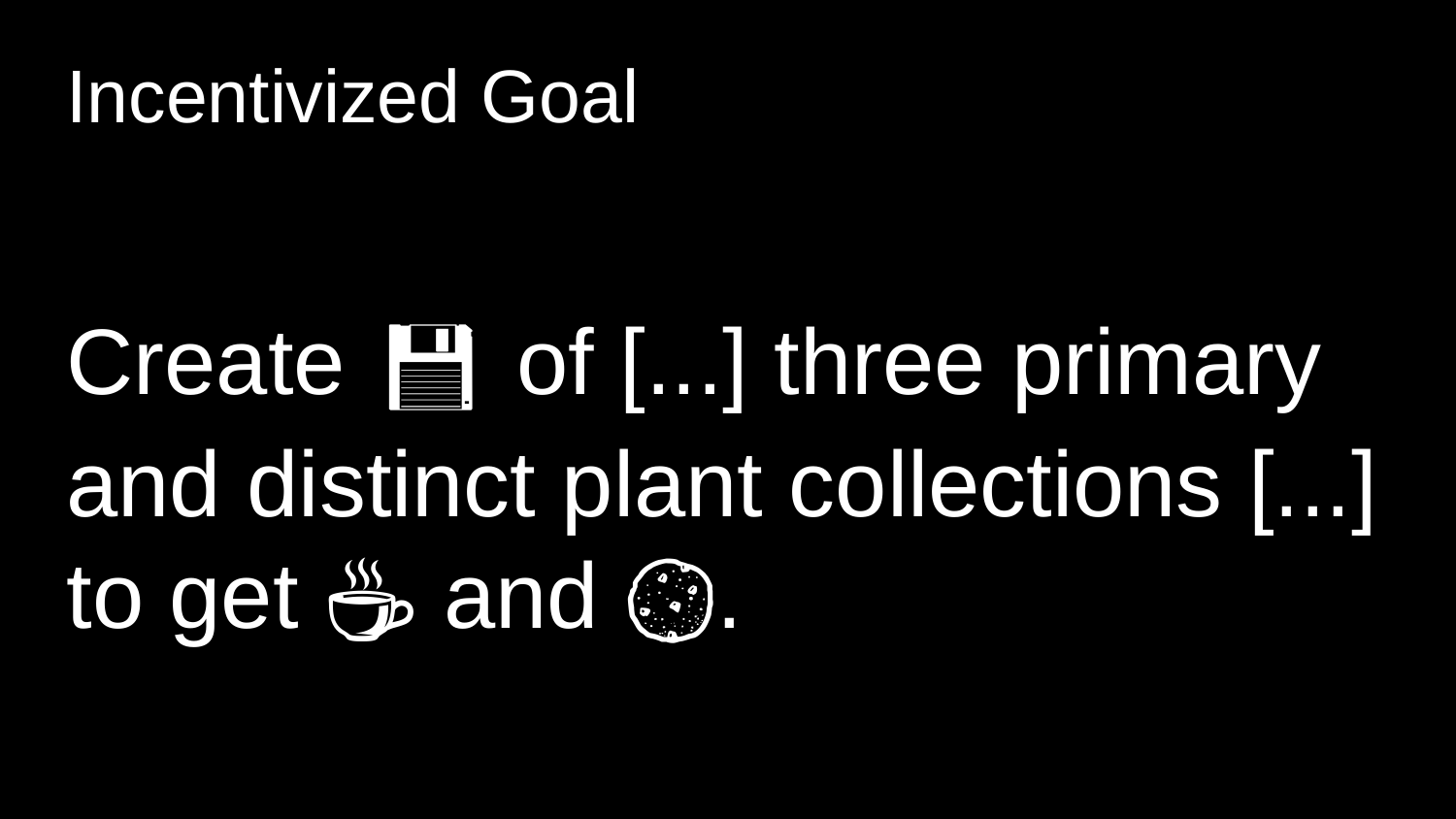

Incentivized Goal

Create 💾 of [...] three primary and distinct plant collections [...] to get ☕ and 🍪.